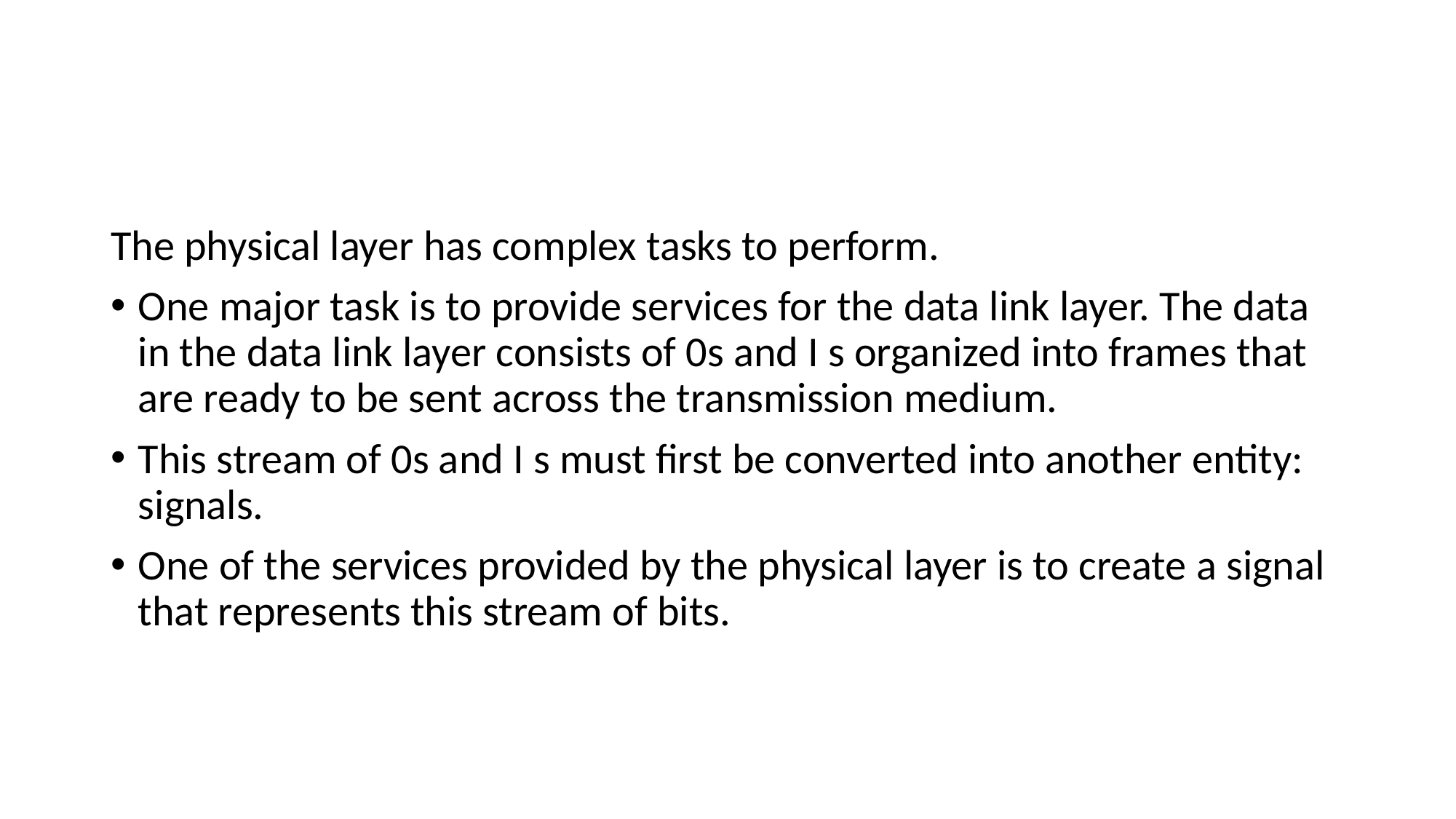

#
The physical layer has complex tasks to perform.
One major task is to provide services for the data link layer. The data in the data link layer consists of 0s and I s organized into frames that are ready to be sent across the transmission medium.
This stream of 0s and I s must first be converted into another entity: signals.
One of the services provided by the physical layer is to create a signal that represents this stream of bits.